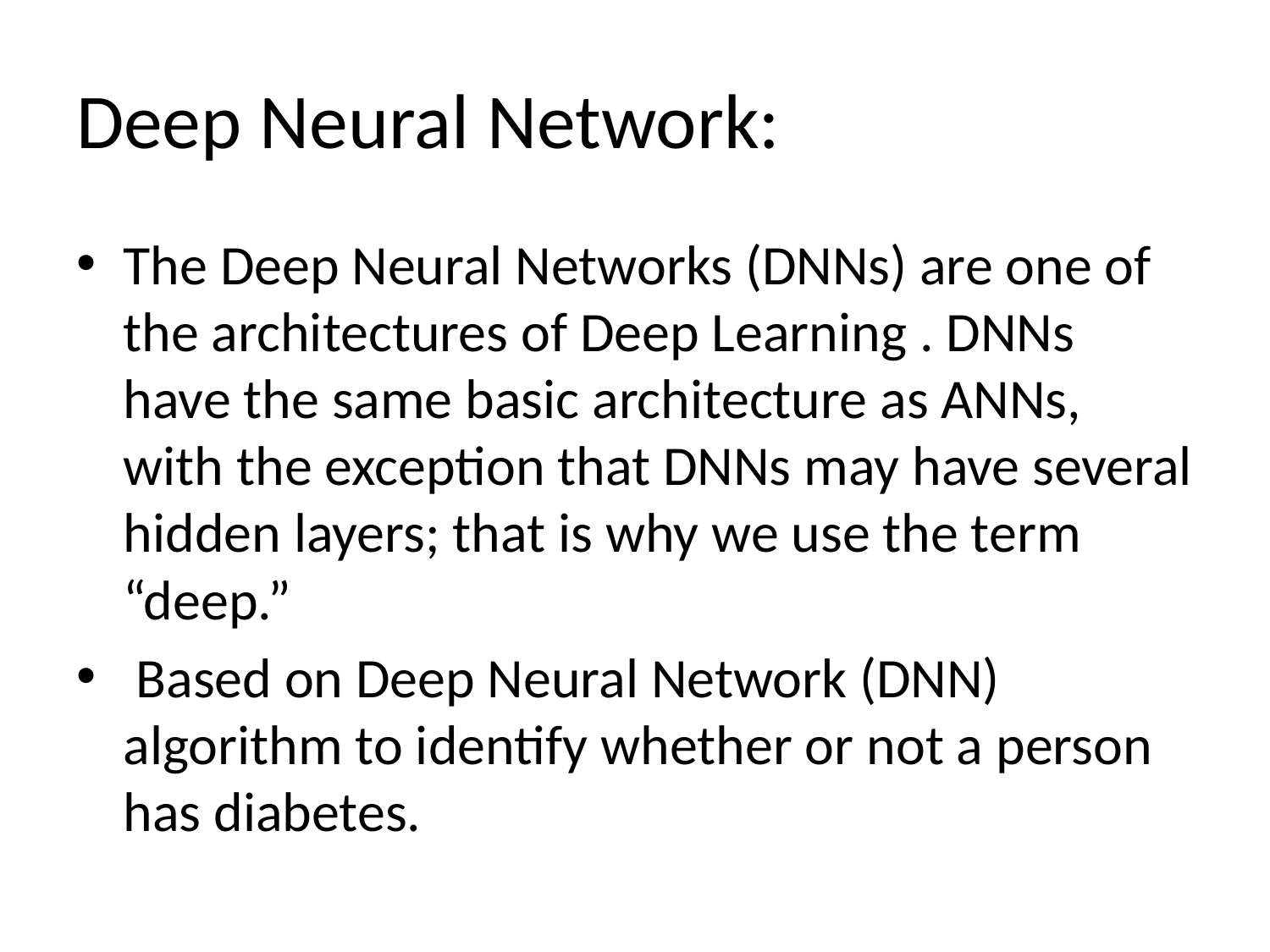

# Deep Neural Network:
The Deep Neural Networks (DNNs) are one of the architectures of Deep Learning . DNNs have the same basic architecture as ANNs, with the exception that DNNs may have several hidden layers; that is why we use the term “deep.”
 Based on Deep Neural Network (DNN) algorithm to identify whether or not a person has diabetes.